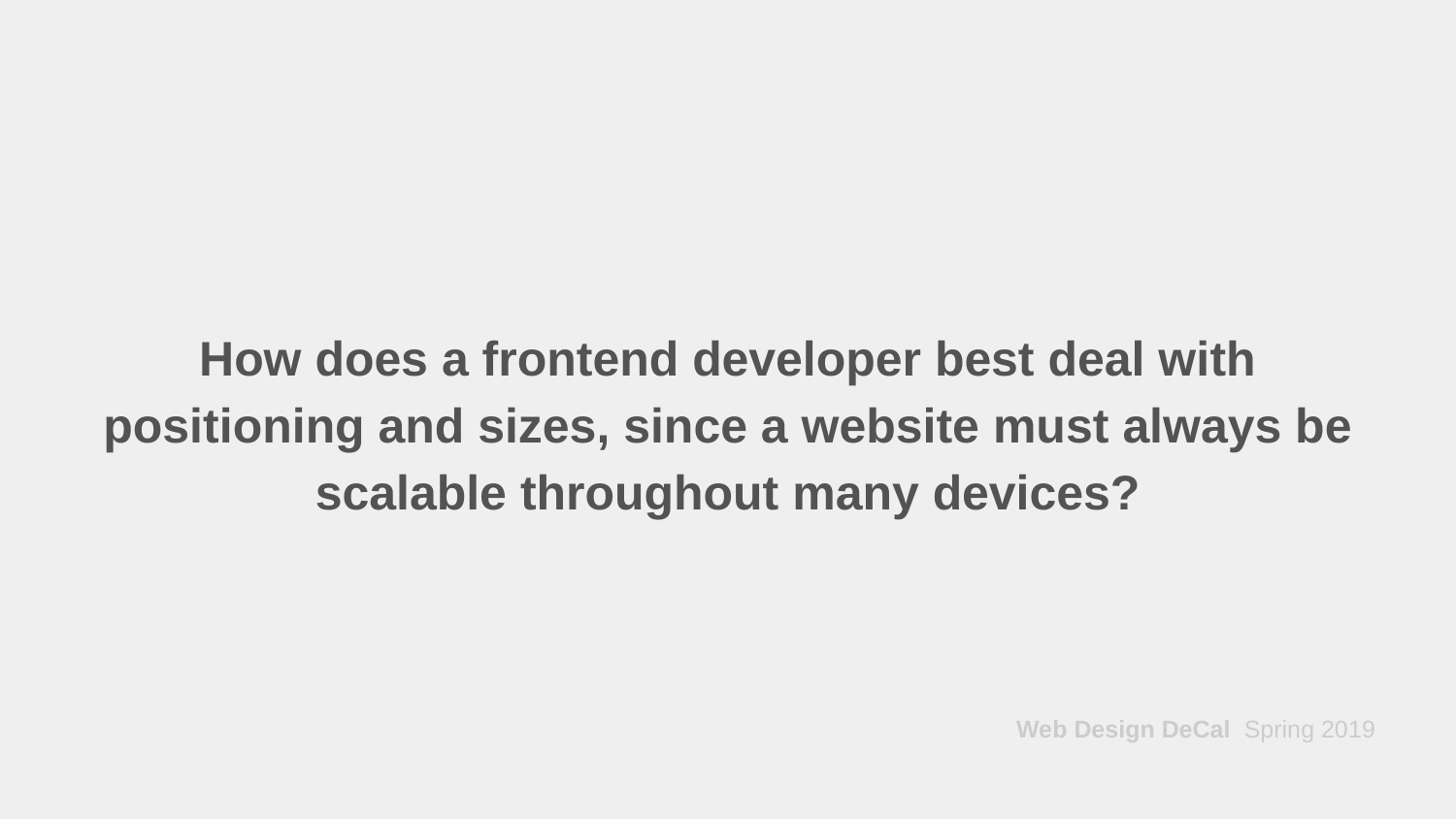

# How does a frontend developer best deal with positioning and sizes, since a website must always be scalable throughout many devices?